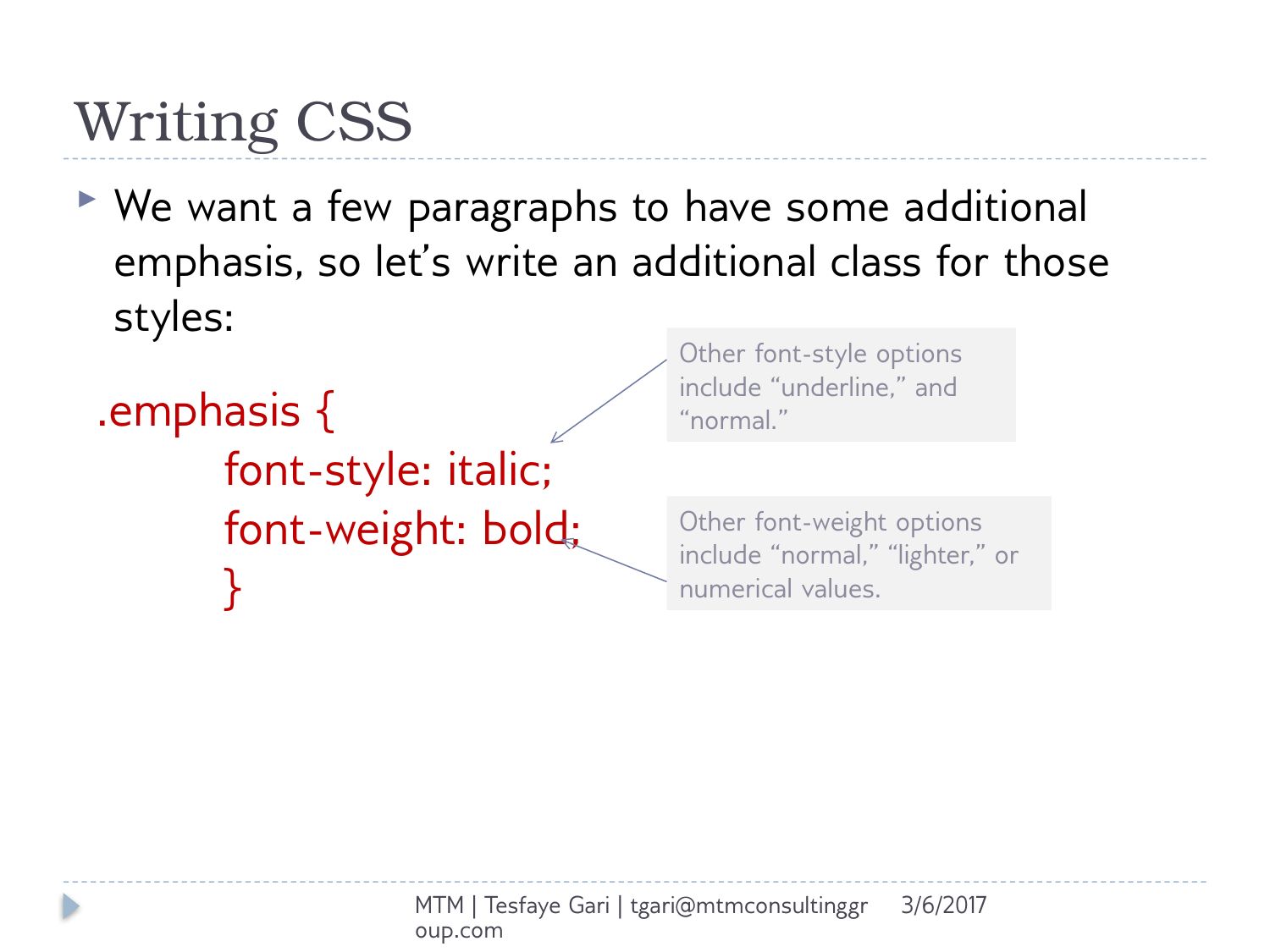

# Writing CSS
We want a few paragraphs to have some additional emphasis, so let’s write an additional class for those styles:
Other font-style options include “underline,” and “normal.”
.emphasis {
	font-style: italic;
	font-weight: bold;
	}
Other font-weight options include “normal,” “lighter,” or numerical values.
MTM | Tesfaye Gari | tgari@mtmconsultinggroup.com
3/6/2017